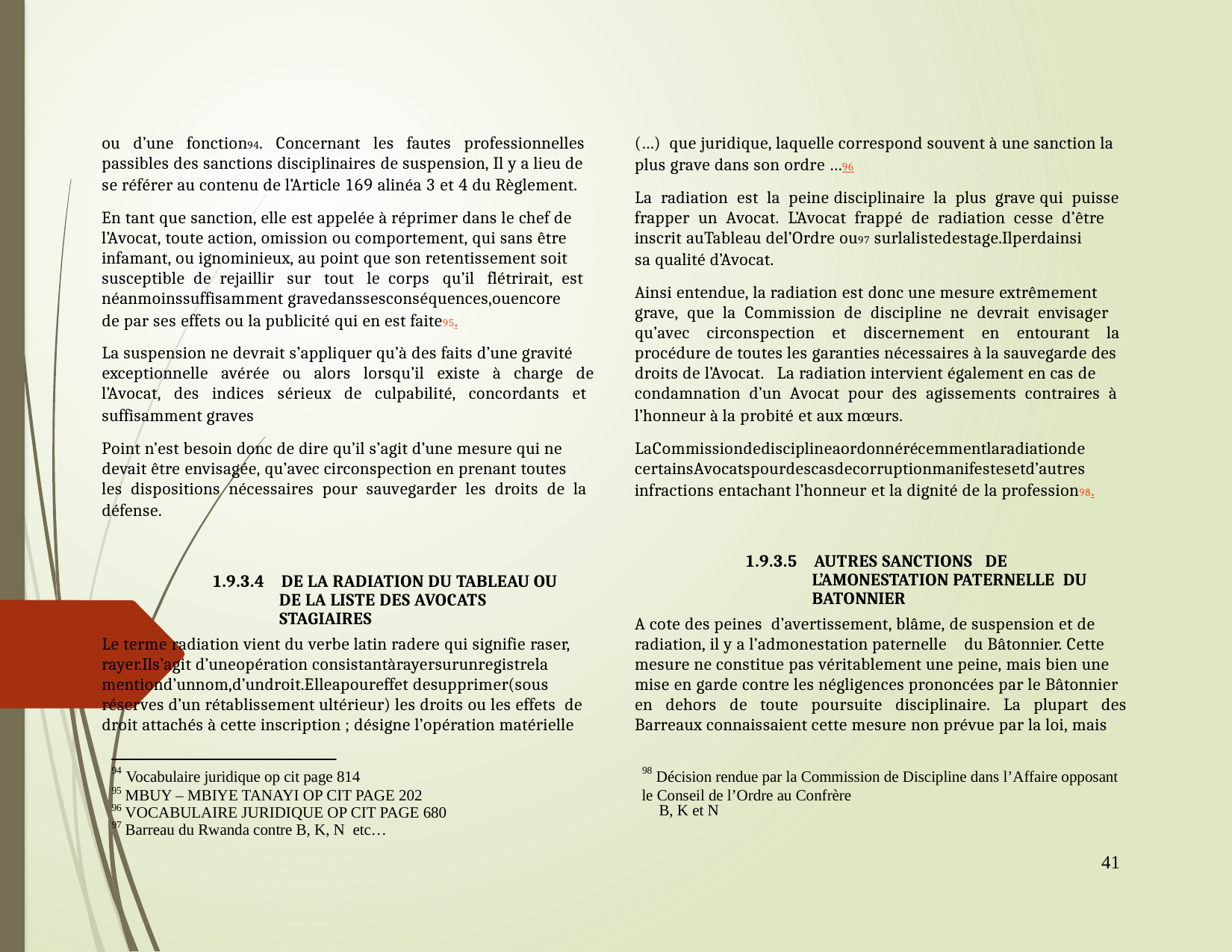

ou   d’une   fonction94.   Concernant   les   fautes   professionnelles
passibles des sanctions disciplinaires de suspension, Il y a lieu de
se référer au contenu de l’Article 169 alinéa 3 et 4 du Règlement.
En tant que sanction, elle est appelée à réprimer dans le chef de
l’Avocat, toute action, omission ou comportement, qui sans être
infamant, ou ignominieux, au point que son retentissement soit
susceptible  de  rejaillir   sur   tout   le  corps   qu’il   flétrirait,  est
néanmoinssuffisamment gravedanssesconséquences,ouencore
de par ses effets ou la publicité qui en est faite95.
La suspension ne devrait s’appliquer qu’à des faits d’une gravité
exceptionnelle   avérée   ou   alors   lorsqu’il   existe   à   charge   de
l’Avocat,   des   indices   sérieux   de   culpabilité,   concordants   et
suffisamment graves
Point n’est besoin donc de dire qu’il s’agit d’une mesure qui ne
devait être envisagée, qu’avec circonspection en prenant toutes
les  dispositions  nécessaires  pour  sauvegarder  les  droits  de  la
défense.

	1.9.3.4    DE LA RADIATION DU TABLEAU OU
		DE LA LISTE DES AVOCATS
		STAGIAIRES
Le terme radiation vient du verbe latin radere qui signifie raser,
rayer.Ils’agit d’uneopération consistantàrayersurunregistrela
mentiond’unnom,d’undroit.Elleapoureffet desupprimer(sous
réserves d’un rétablissement ultérieur) les droits ou les effets  de
droit attachés à cette inscription ; désigne l’opération matérielle
(…)  que juridique, laquelle correspond souvent à une sanction la
plus grave dans son ordre …96
La  radiation  est  la  peine disciplinaire  la  plus  grave qui  puisse
frapper  un  Avocat.  L’Avocat  frappé  de  radiation  cesse  d’être
inscrit auTableau del’Ordre ou97 surlalistedestage.Ilperdainsi
sa qualité d’Avocat.
Ainsi entendue, la radiation est donc une mesure extrêmement
grave,  que  la  Commission  de  discipline  ne  devrait  envisager
qu’avec    circonspection    et    discernement    en    entourant    la
procédure de toutes les garanties nécessaires à la sauvegarde des
droits de l’Avocat.   La radiation intervient également en cas de
condamnation  d’un  Avocat  pour  des  agissements  contraires  à
l’honneur à la probité et aux mœurs.
LaCommissiondedisciplineaordonnérécemmentlaradiationde
certainsAvocatspourdescasdecorruptionmanifestesetd’autres
infractions entachant l’honneur et la dignité de la profession98.

	1.9.3.5    AUTRES SANCTIONS   DE
		L’AMONESTATION PATERNELLE  DU
		BATONNIER
A cote des peines  d’avertissement, blâme, de suspension et de
radiation, il y a l’admonestation paternelle    du Bâtonnier. Cette
mesure ne constitue pas véritablement une peine, mais bien une
mise en garde contre les négligences prononcées par le Bâtonnier
en   dehors   de   toute   poursuite   disciplinaire.   La   plupart   des
Barreaux connaissaient cette mesure non prévue par la loi, mais

94
98
Vocabulaire juridique op cit page 814
Décision rendue par la Commission de Discipline dans l’Affaire opposant
95
96
97
MBUY – MBIYE TANAYI OP CIT PAGE 202
VOCABULAIRE JURIDIQUE OP CIT PAGE 680
Barreau du Rwanda contre B, K, N  etc…
le Conseil de l’Ordre au Confrère
	B, K et N
41